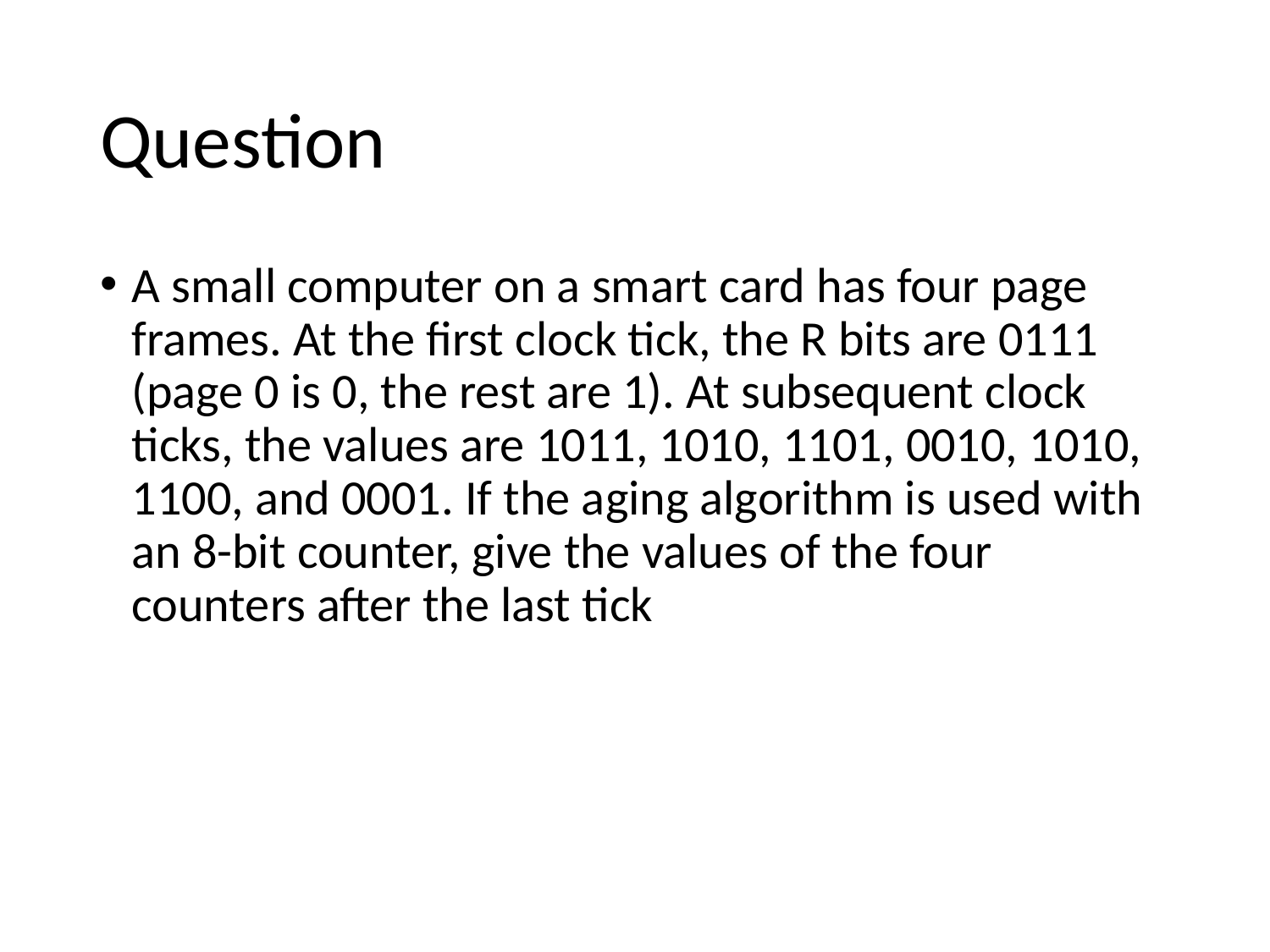

# Question
A small computer on a smart card has four page frames. At the first clock tick, the R bits are 0111 (page 0 is 0, the rest are 1). At subsequent clock ticks, the values are 1011, 1010, 1101, 0010, 1010, 1100, and 0001. If the aging algorithm is used with an 8-bit counter, give the values of the four  counters after the last tick